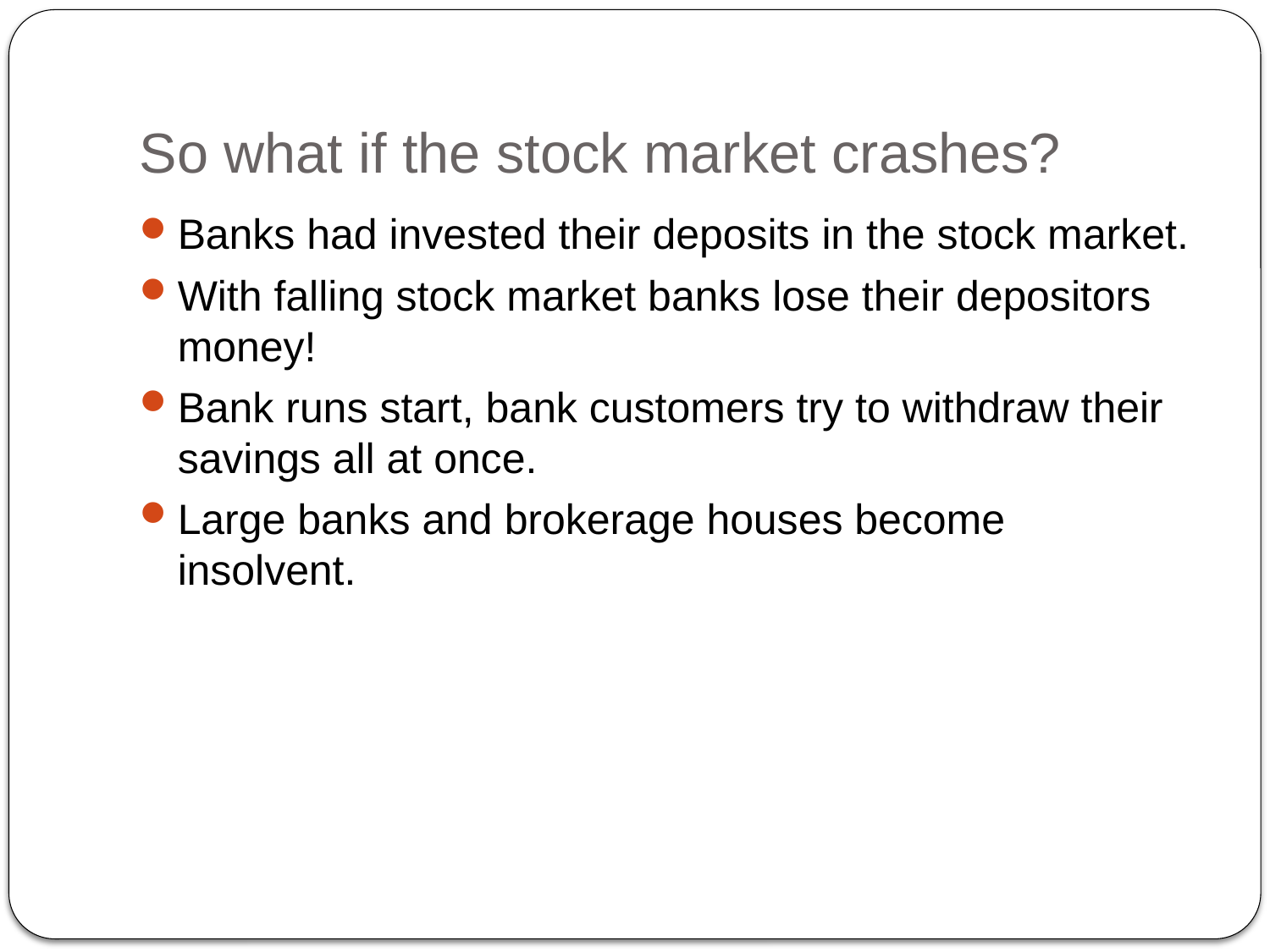

# So what if the stock market crashes?
Banks had invested their deposits in the stock market.
With falling stock market banks lose their depositors money!
Bank runs start, bank customers try to withdraw their savings all at once.
Large banks and brokerage houses become insolvent.